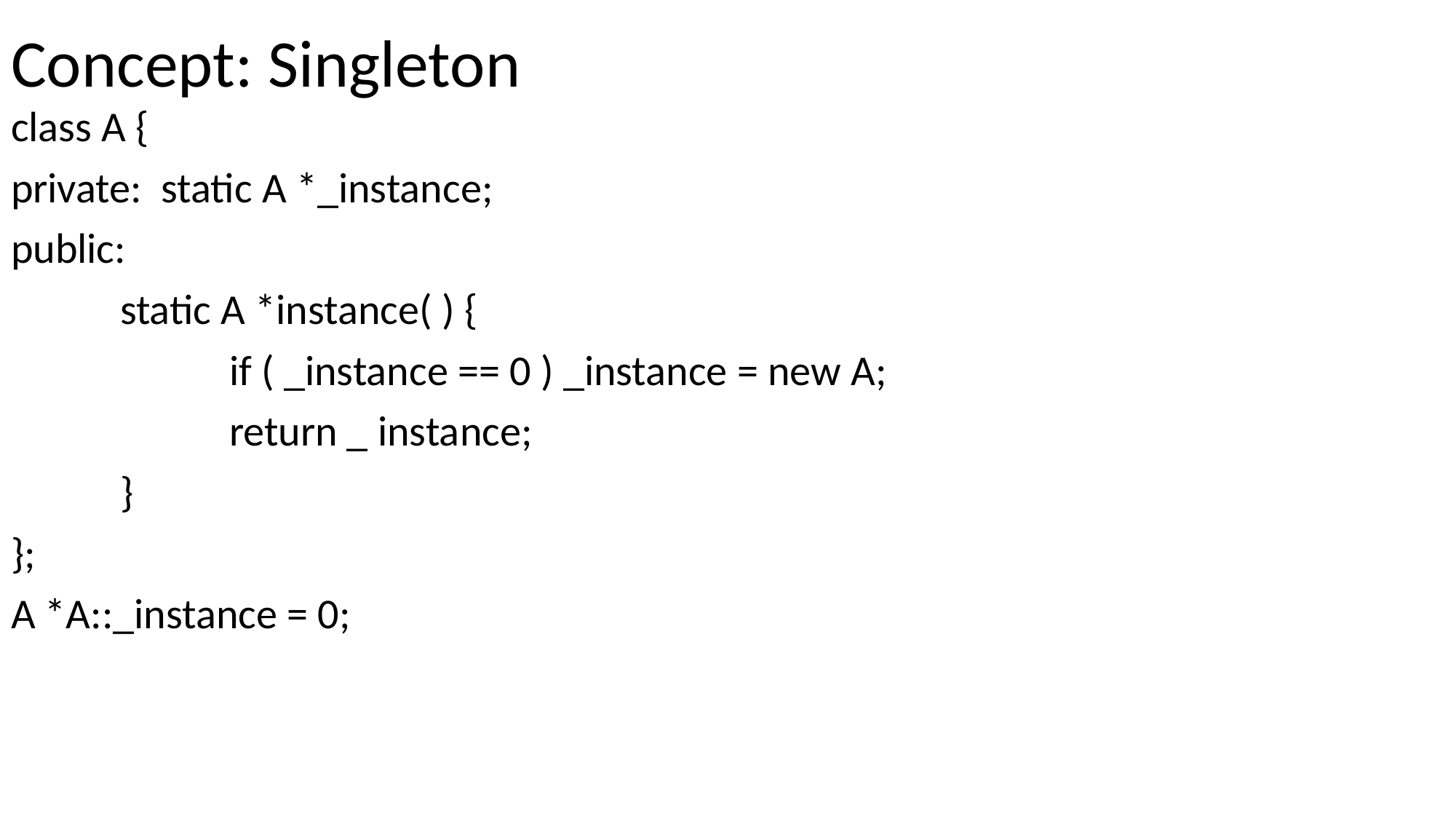

# Concept: Singleton
class A {
private:  static A *_instance;
public:
	static A *instance( ) {
		if ( _instance == 0 ) _instance = new A;
		return _ instance;
	}
};
A *A::_instance = 0;